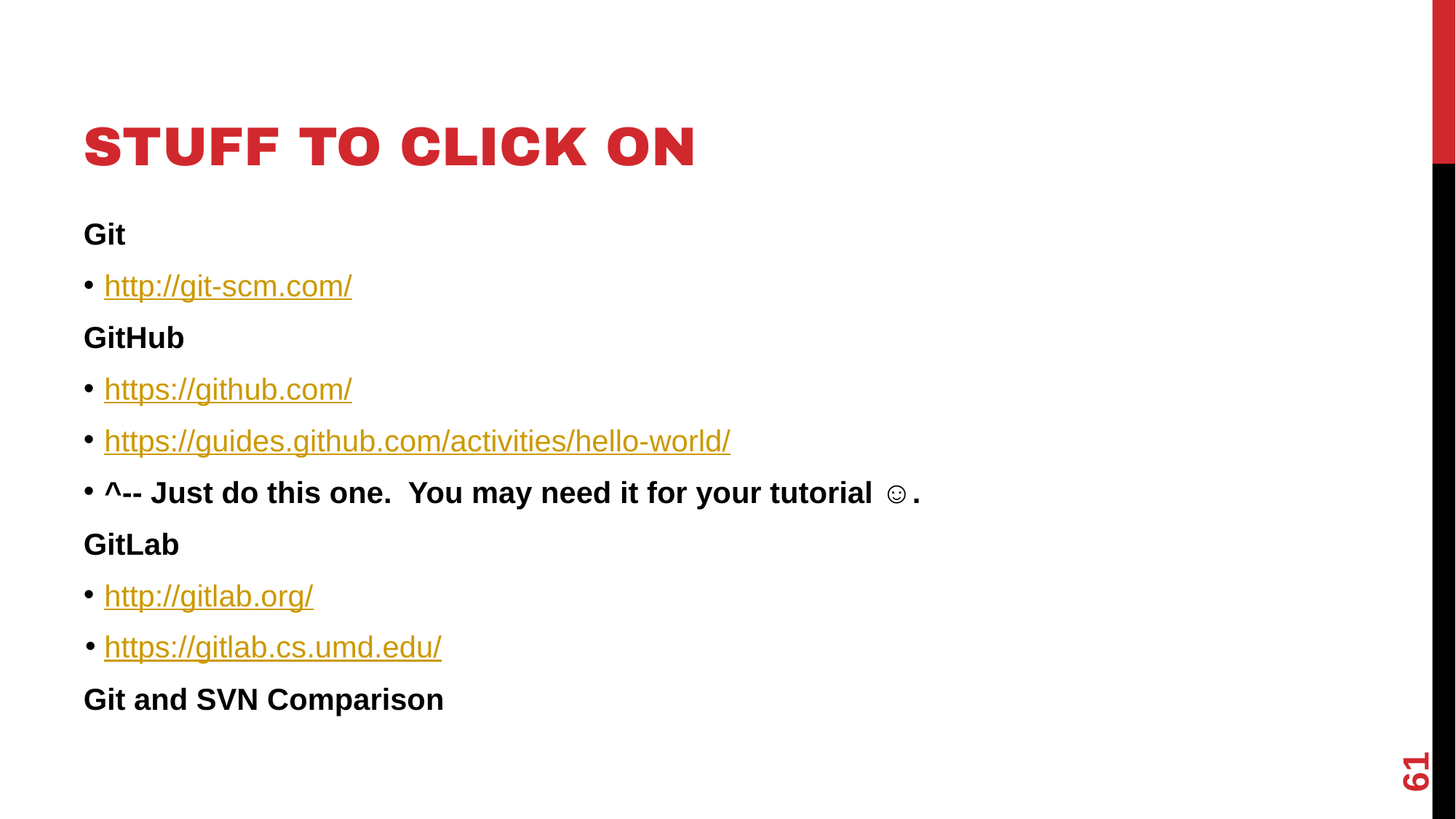

# STUFF TO CLICK ON
Git
http://git-scm.com/
GitHub
https://github.com/
https://guides.github.com/activities/hello-world/
^-- Just do this one.  You may need it for your tutorial ☺.
GitLab
http://gitlab.org/
https://gitlab.cs.umd.edu/
Git and SVN Comparison
61